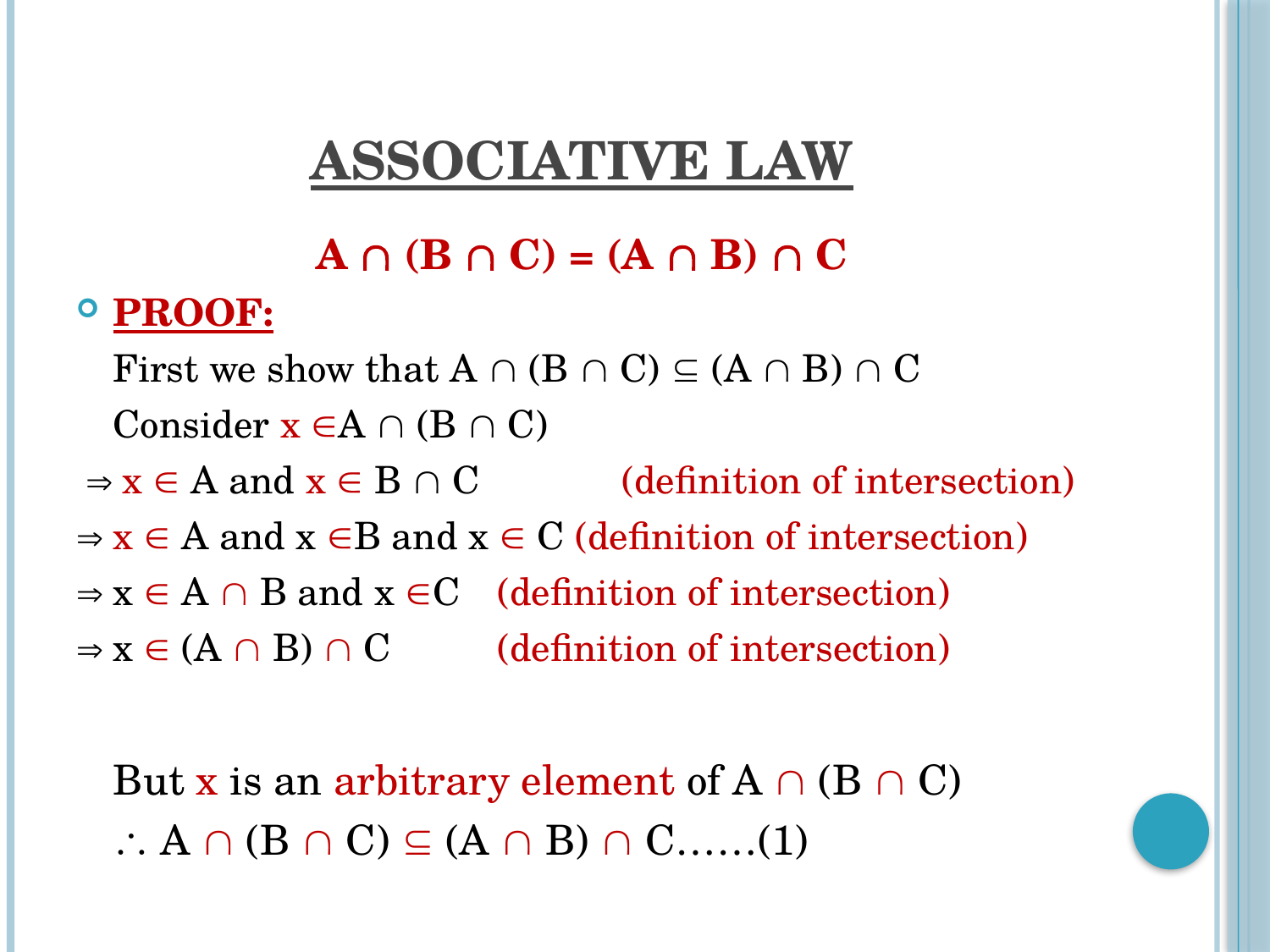

# ASSOCIATIVE LAW
A ∩ (B ∩ C) = (A ∩ B) ∩ C
PROOF:
	First we show that A ∩ (B ∩ C) ⊆ (A ∩ B) ∩ C
	Consider x ∈A ∩ (B ∩ C)
 ⇒ x ∈ A and x ∈ B ∩ C  	 (definition of intersection)
⇒ x ∈ A and x ∈B and x ∈ C (definition of intersection)
⇒ x ∈ A ∩ B and x ∈C 	 (definition of intersection)
⇒ x ∈ (A ∩ B) ∩ C		 (definition of intersection)

	But x is an arbitrary element of A ∩ (B ∩ C)
		∴ A ∩ (B ∩ C) ⊆ (A ∩ B) ∩ C……(1)